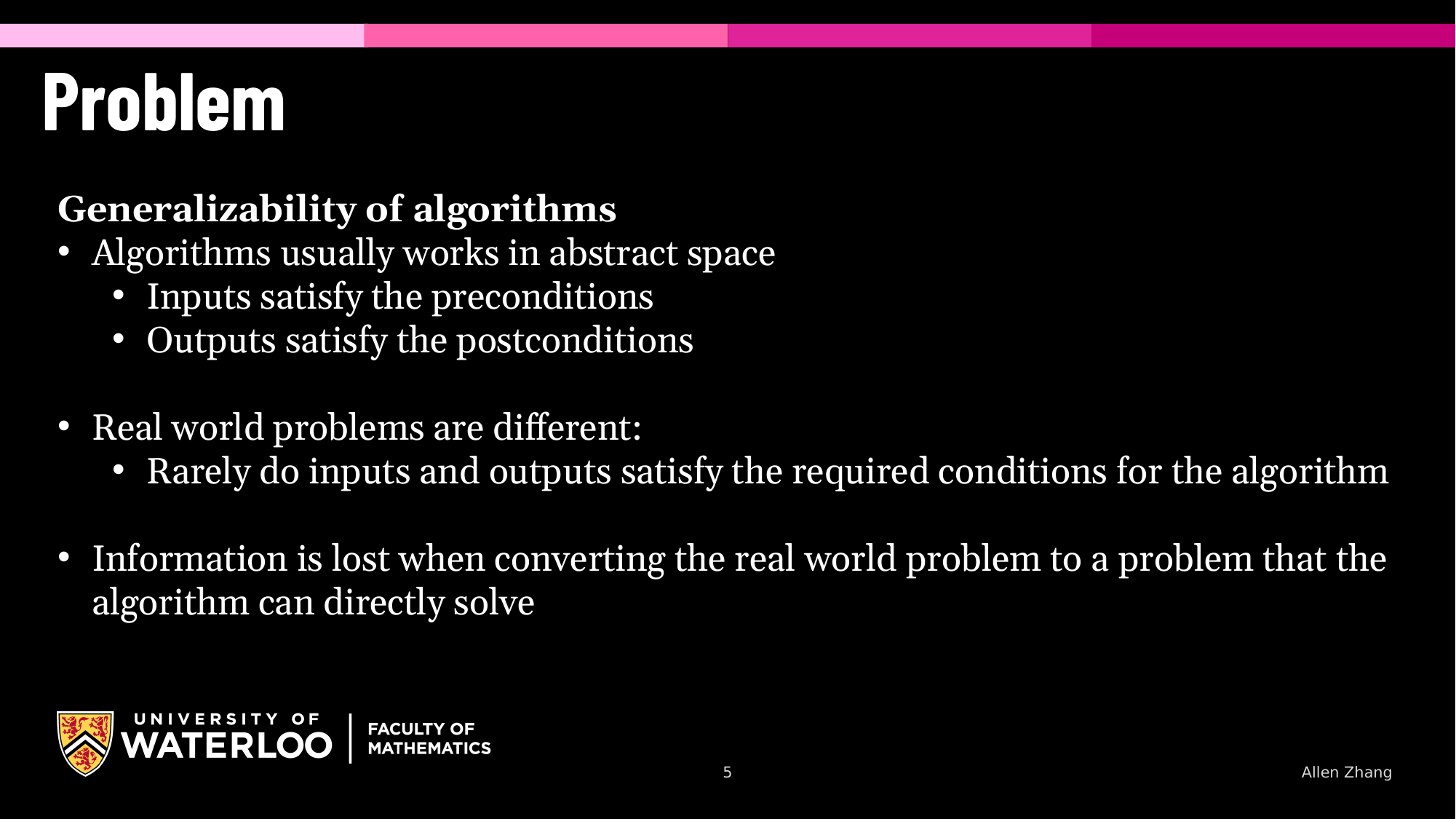

Problem
Generalizability of algorithms
Algorithms usually works in abstract space
Inputs satisfy the preconditions
Outputs satisfy the postconditions

Real world problems are different:
Rarely do inputs and outputs satisfy the required conditions for the algorithm

Information is lost when converting the real world problem to a problem that the algorithm can directly solve
5
Allen Zhang